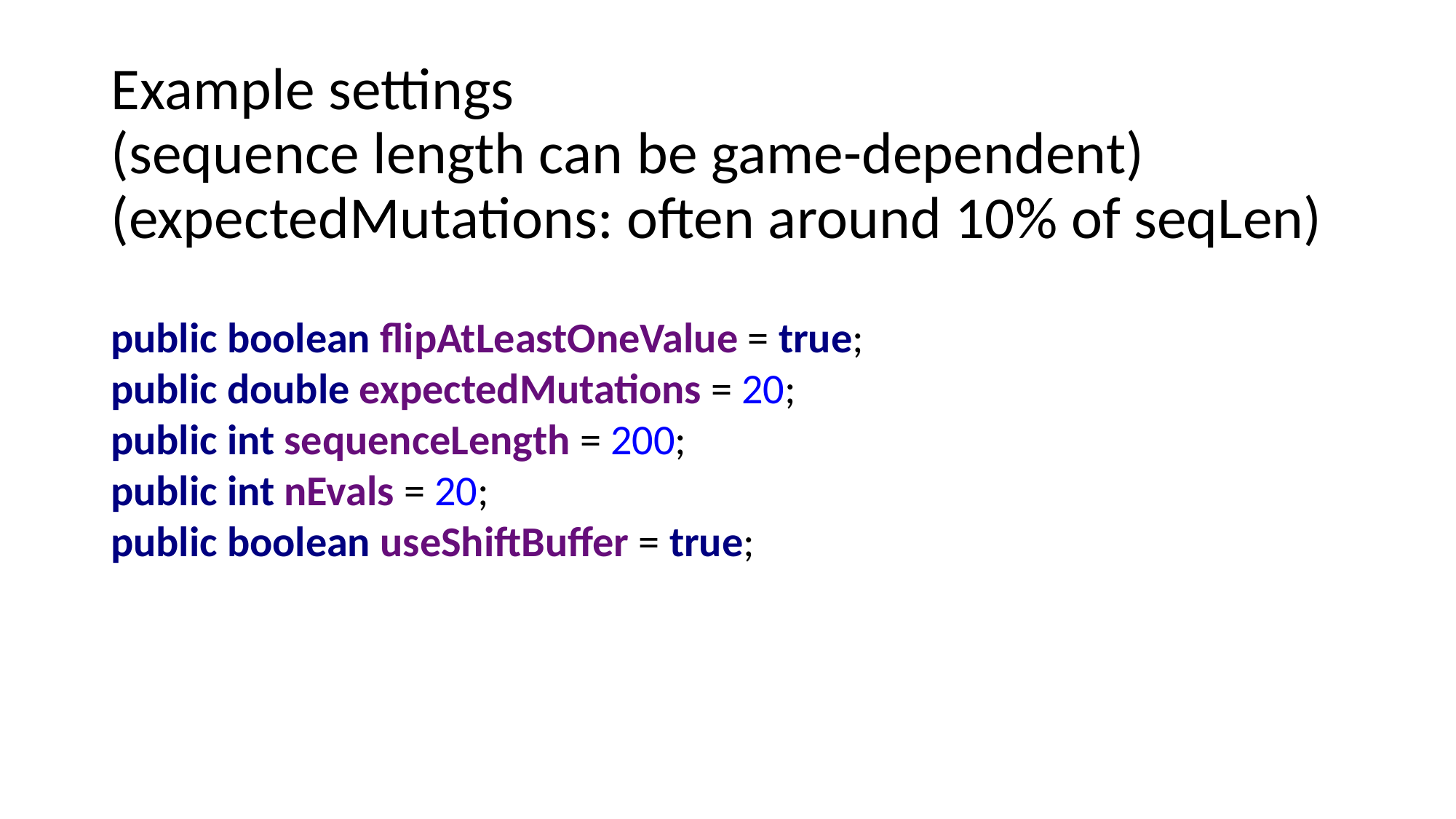

# Example settings (sequence length can be game-dependent) (expectedMutations: often around 10% of seqLen)
public boolean flipAtLeastOneValue = true;
public double expectedMutations = 20;
public int sequenceLength = 200;
public int nEvals = 20;
public boolean useShiftBuffer = true;